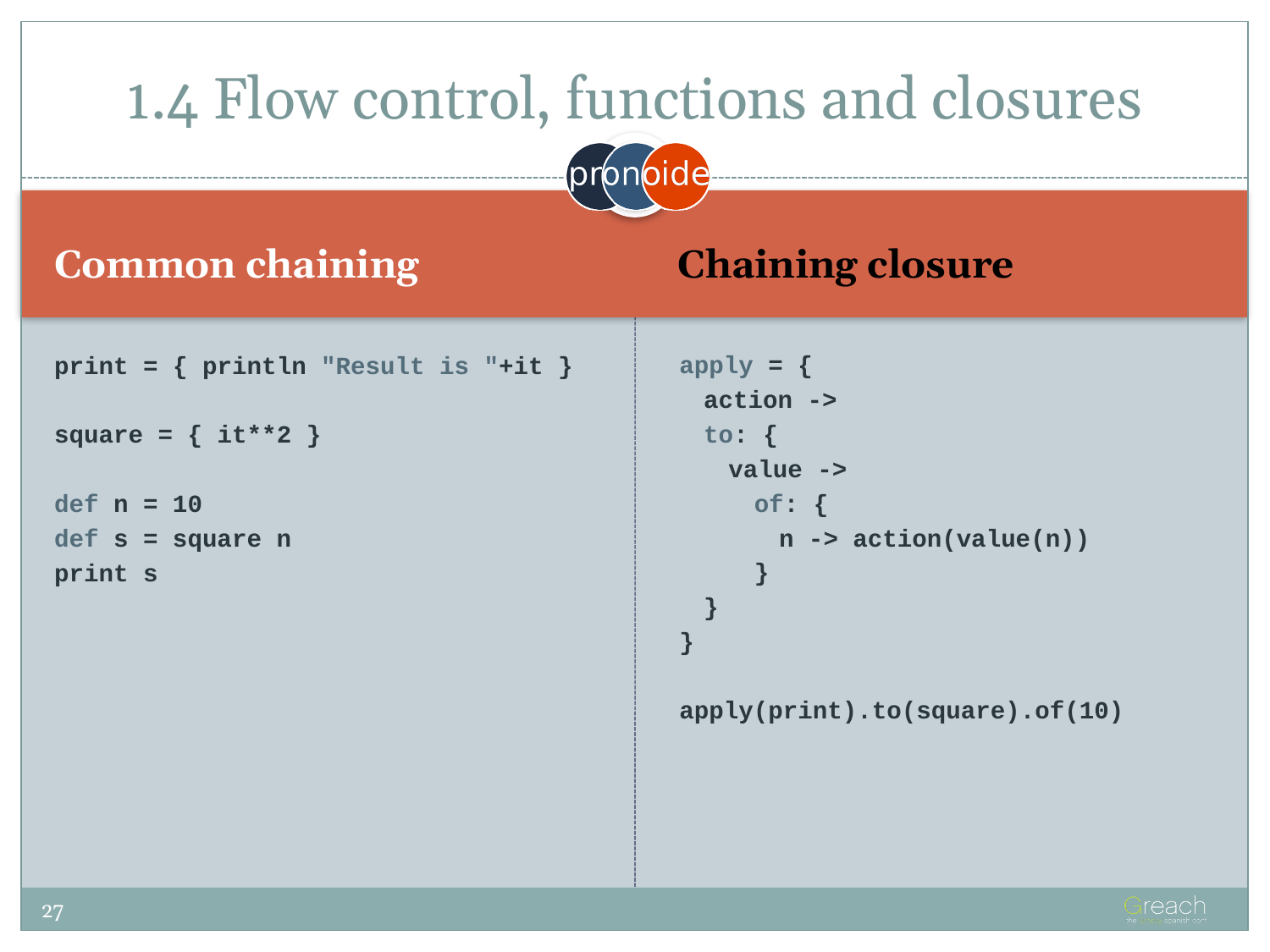

# 1.4 Flow control, functions and closures
Common chaining
Chaining closure
print = { println "Result is "+it }

square = { it**2 }

def n = 10
def s = square n
print s
apply = {
action ->
to: {
value ->
of: {
n -> action(value(n))
}
}
}

apply(print).to(square).of(10)